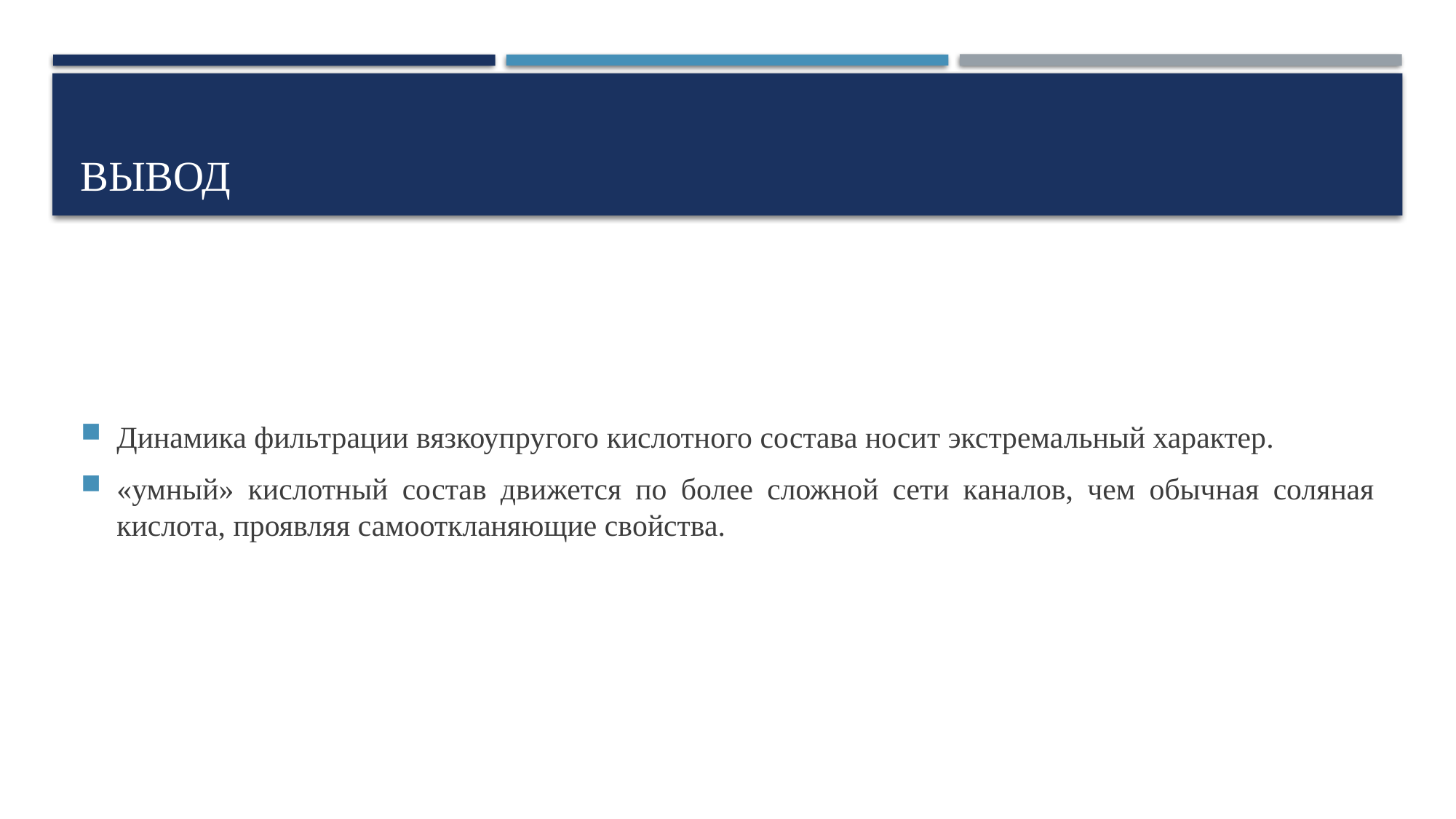

# вывод
Динамика фильтрации вязкоупругого кислотного состава носит экстремальный характер.
«умный» кислотный состав движется по более сложной сети каналов, чем обычная соляная кислота, проявляя самооткланяющие свойства.